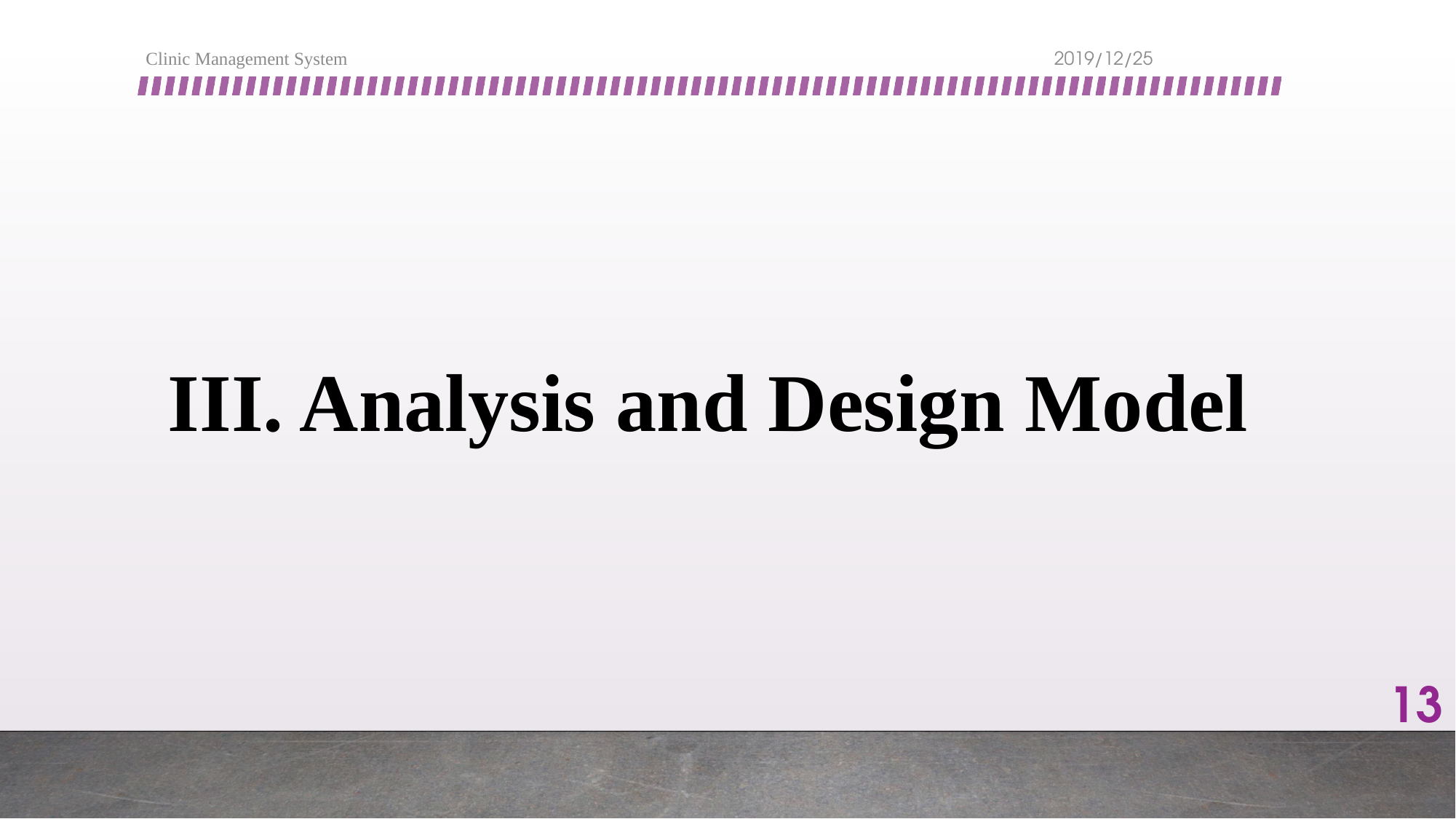

Clinic Management System
2019/12/25
# III. Analysis and Design Model

13